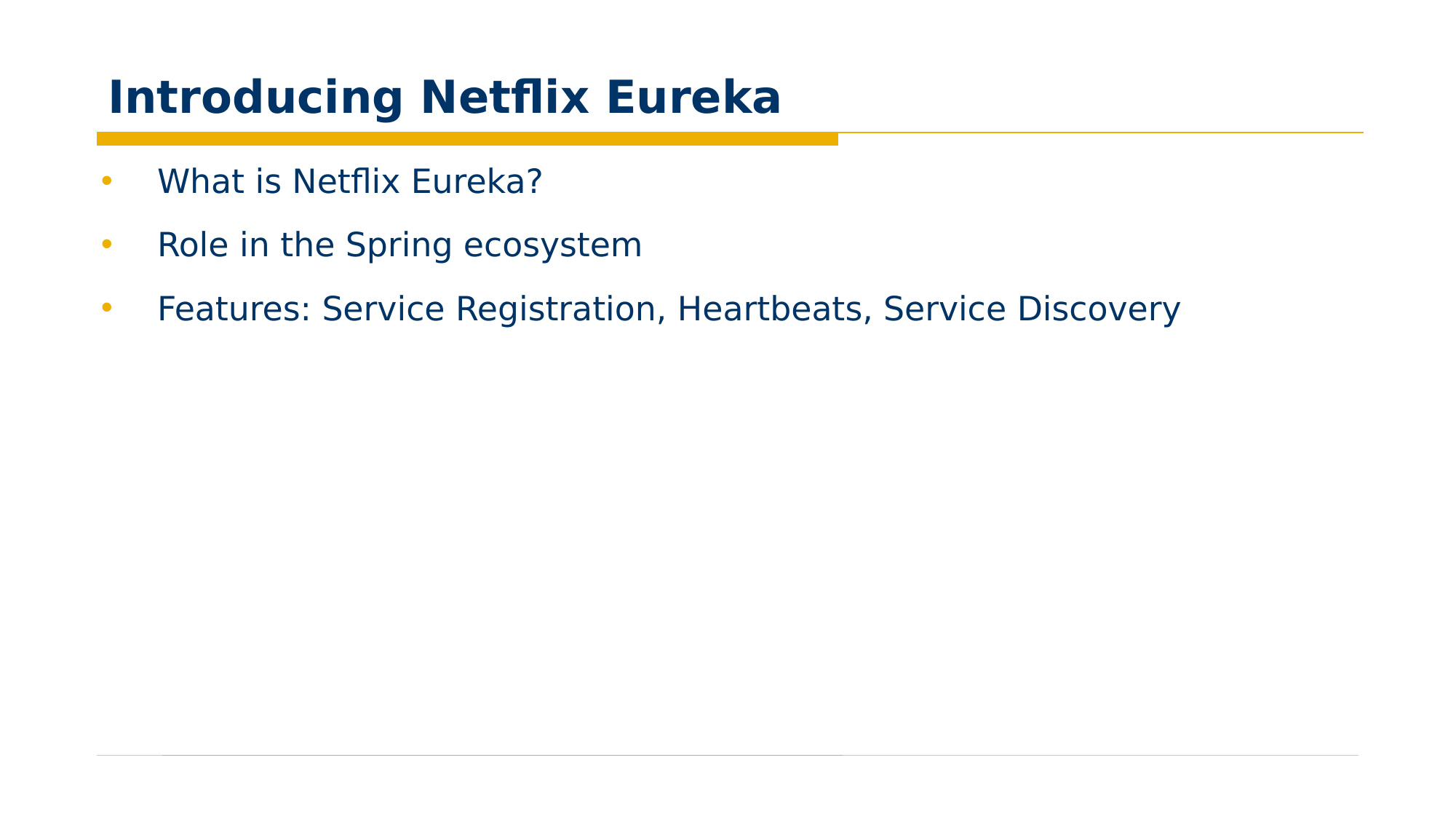

# Introducing Netflix Eureka
What is Netflix Eureka?
Role in the Spring ecosystem
Features: Service Registration, Heartbeats, Service Discovery